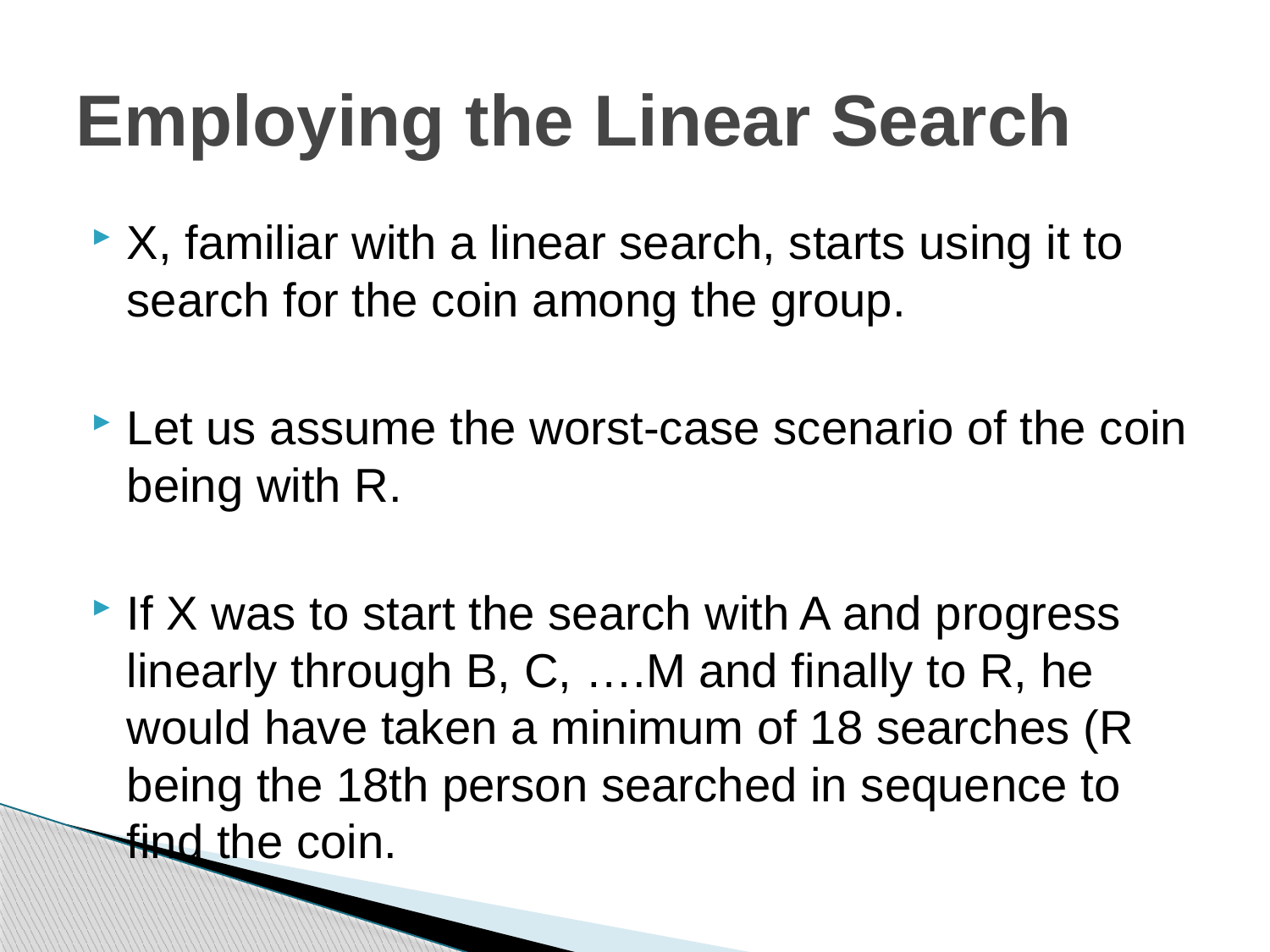

# Employing the Linear Search
X, familiar with a linear search, starts using it to search for the coin among the group.

Let us assume the worst-case scenario of the coin being with R.

If X was to start the search with A and progress linearly through B, C, ….M and finally to R, he would have taken a minimum of 18 searches (R being the 18th person searched in sequence to find the coin.